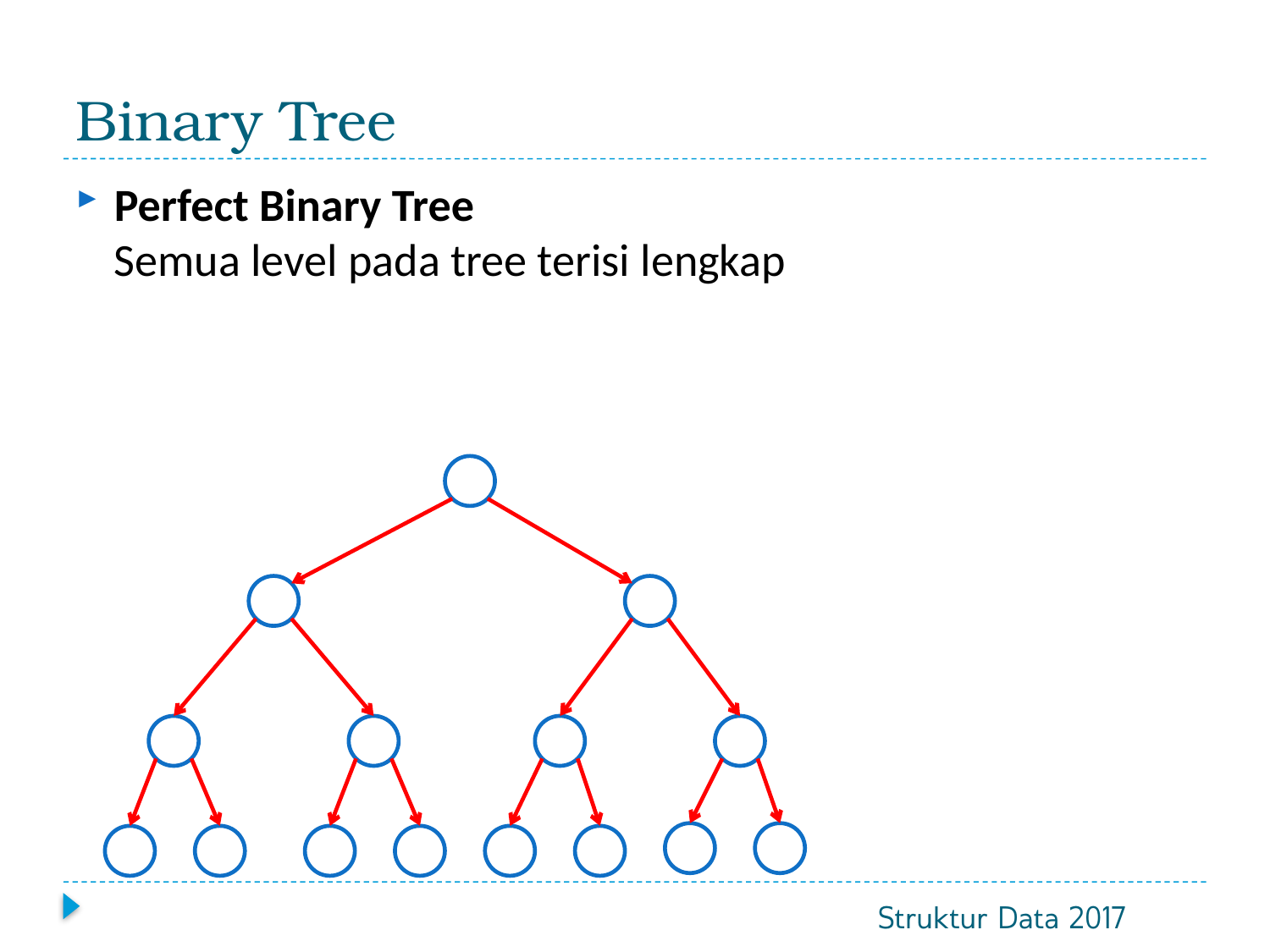

# Binary Tree
Perfect Binary Tree
Semua level pada tree terisi lengkap